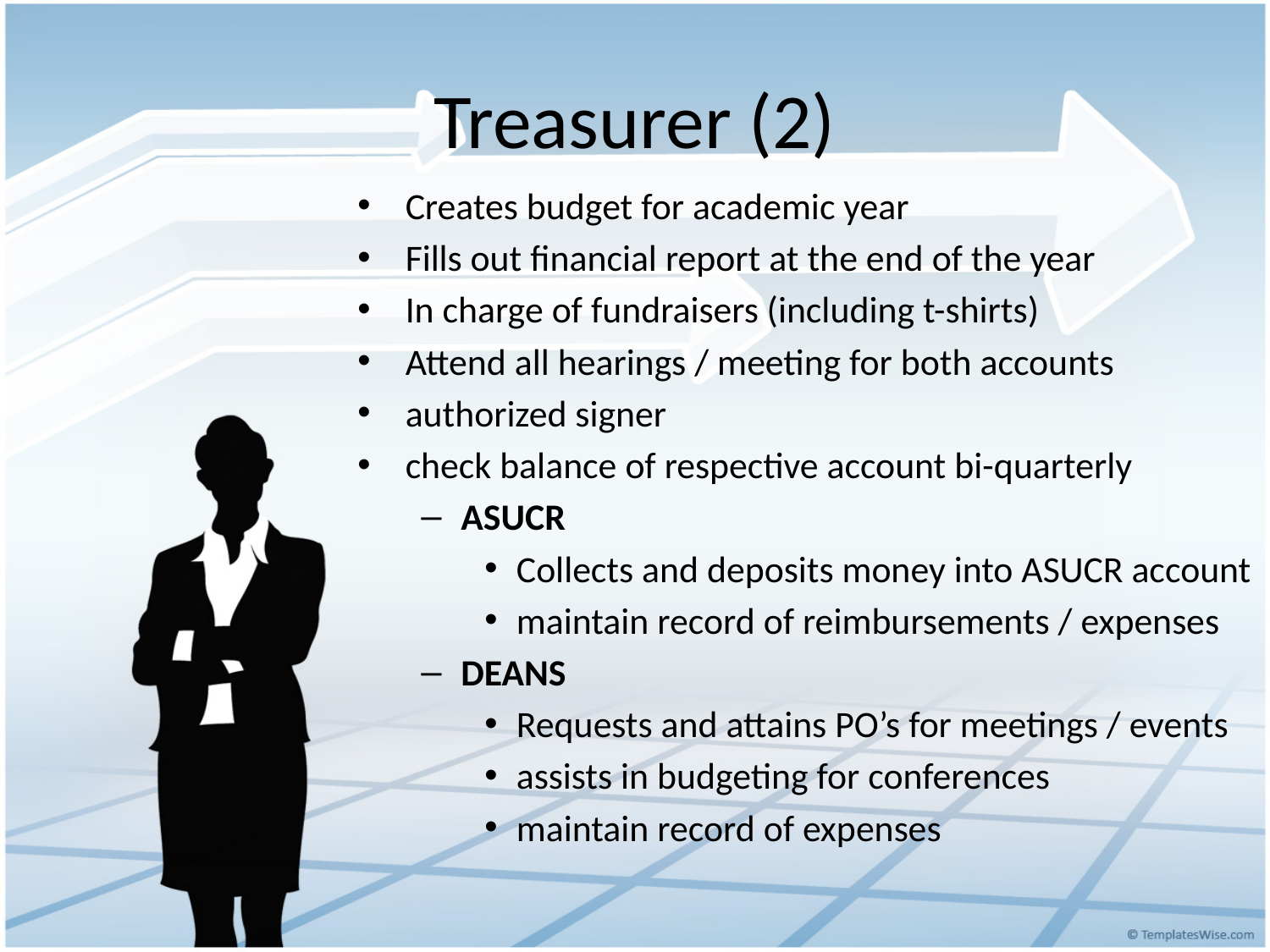

# Treasurer (2)
Creates budget for academic year
Fills out financial report at the end of the year
In charge of fundraisers (including t-shirts)
Attend all hearings / meeting for both accounts
authorized signer
check balance of respective account bi-quarterly
ASUCR
Collects and deposits money into ASUCR account
maintain record of reimbursements / expenses
DEANS
Requests and attains PO’s for meetings / events
assists in budgeting for conferences
maintain record of expenses